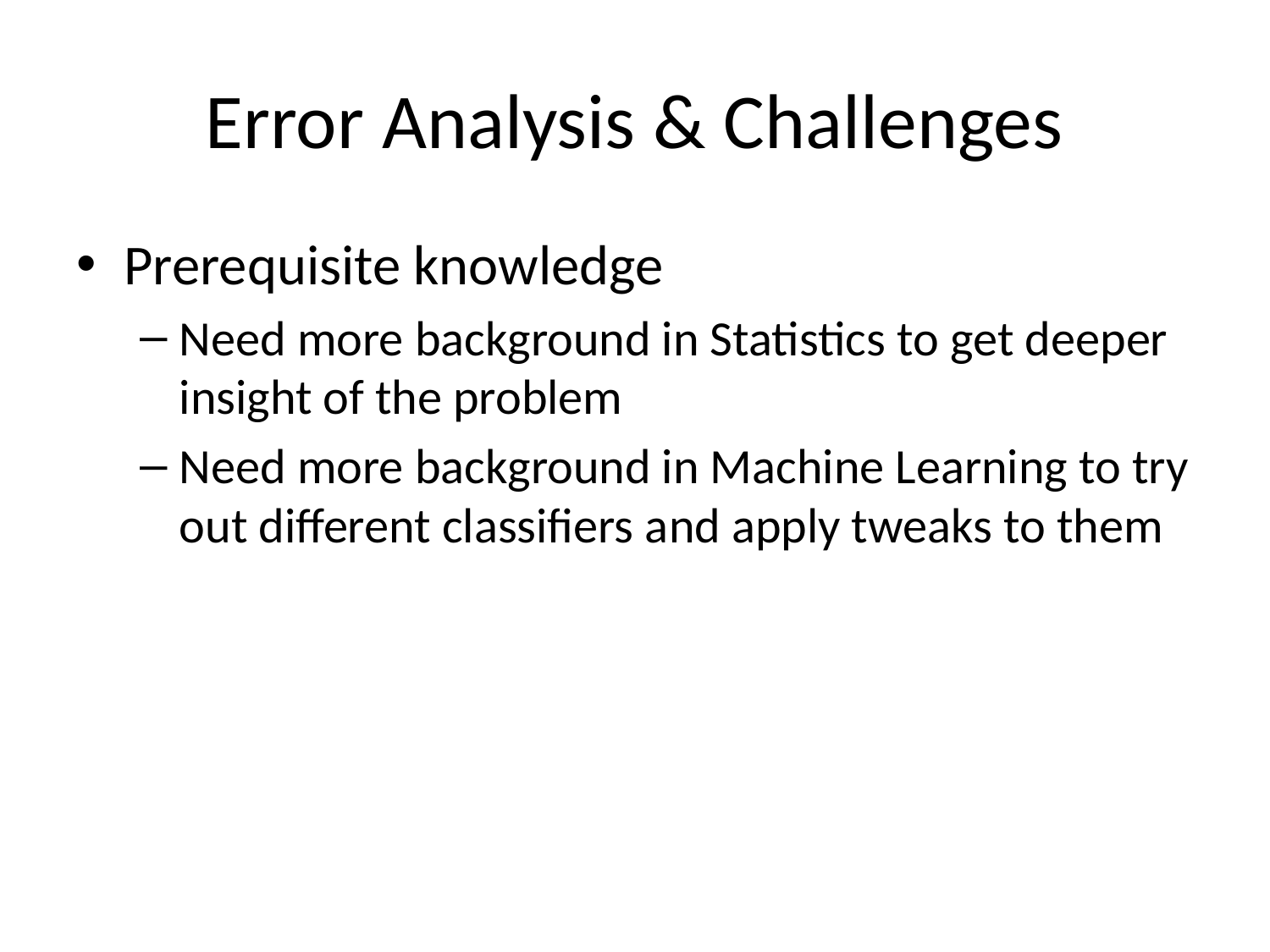

# Error Analysis & Challenges
Prerequisite knowledge
Need more background in Statistics to get deeper insight of the problem
Need more background in Machine Learning to try out different classifiers and apply tweaks to them